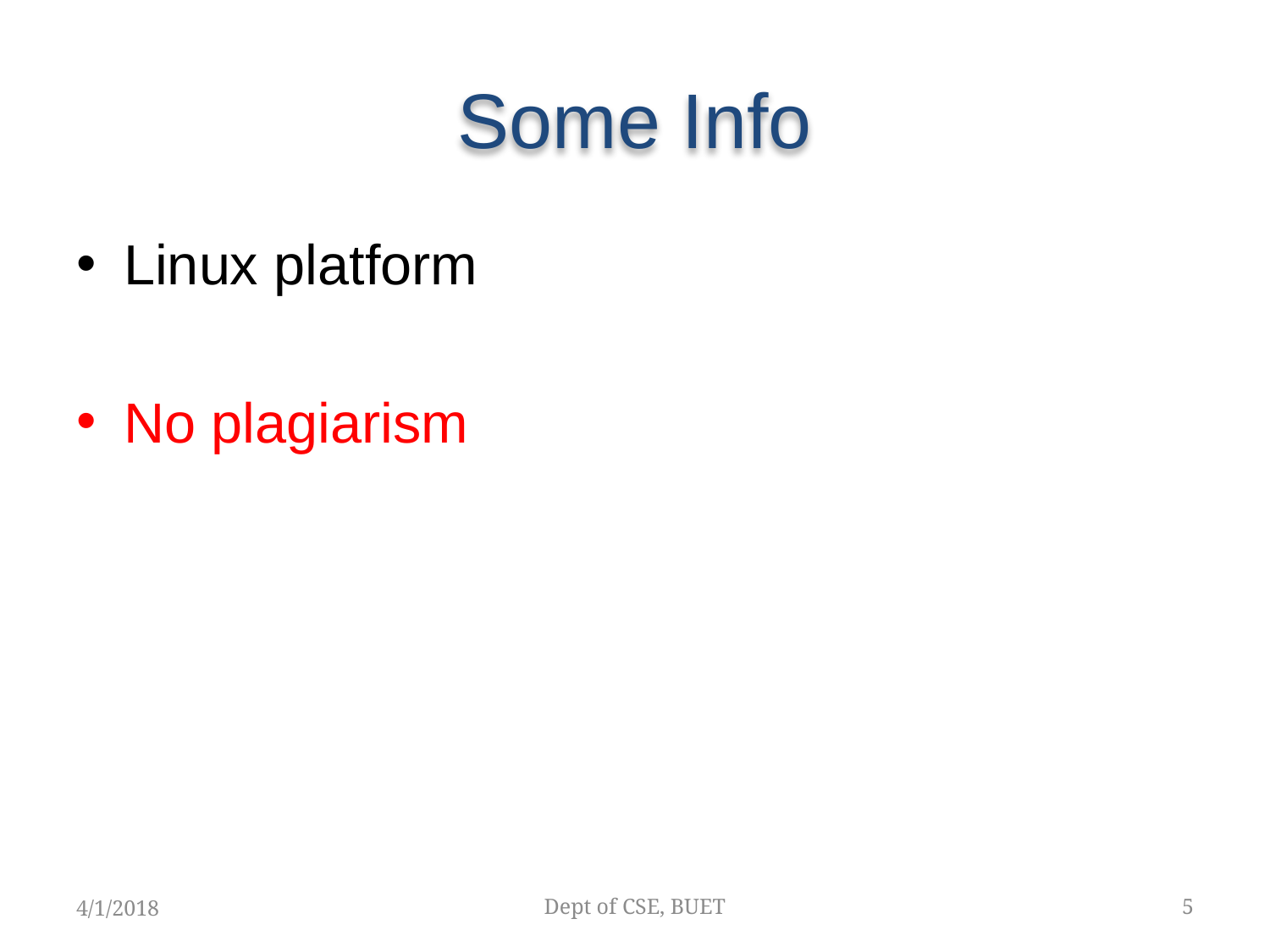

# Some Info
Linux platform

No plagiarism

4/1/2018
Dept of CSE, BUET
5